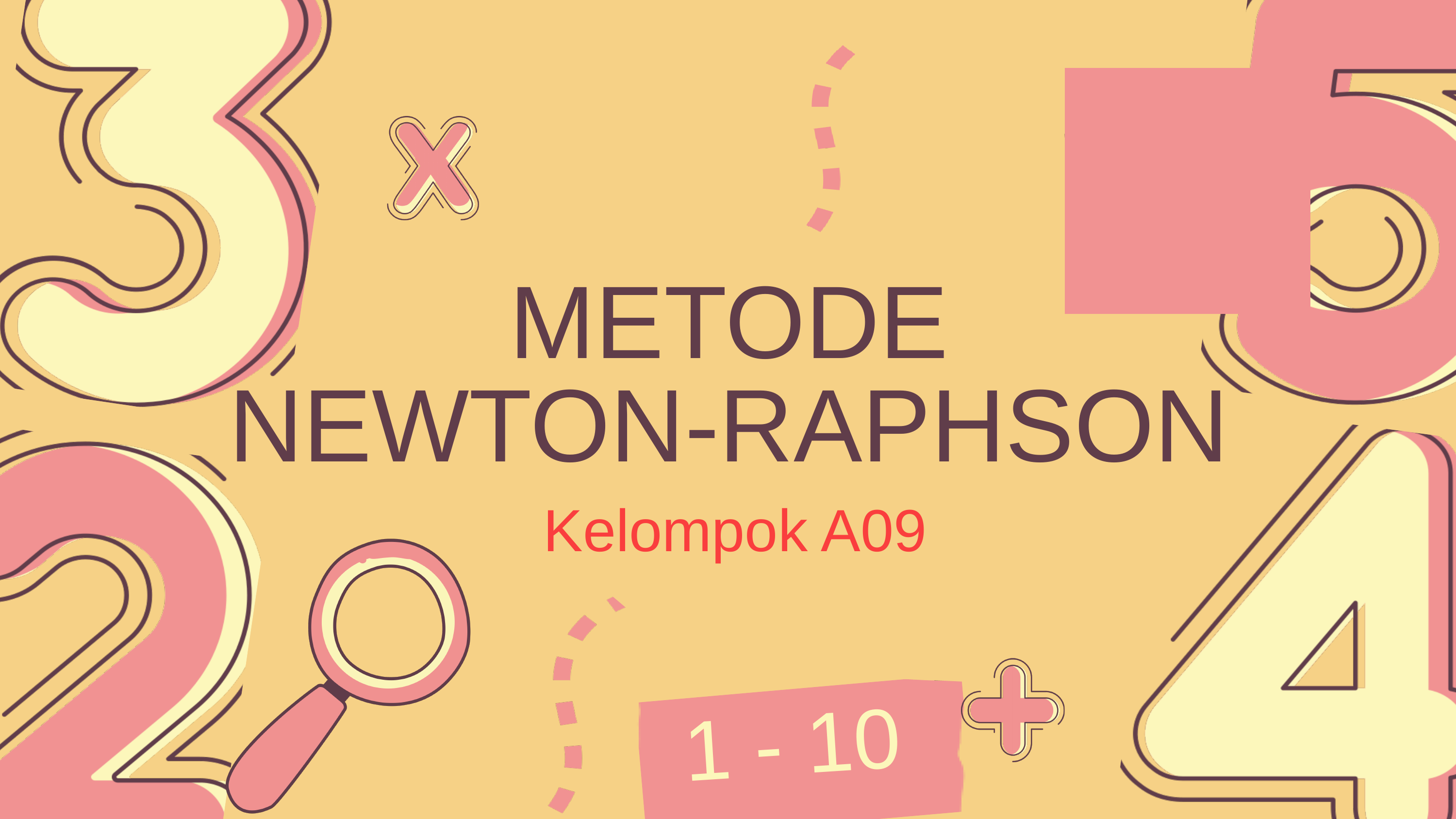

METODE
NEWTON-RAPHSON

Kelompok A09

1 - 10